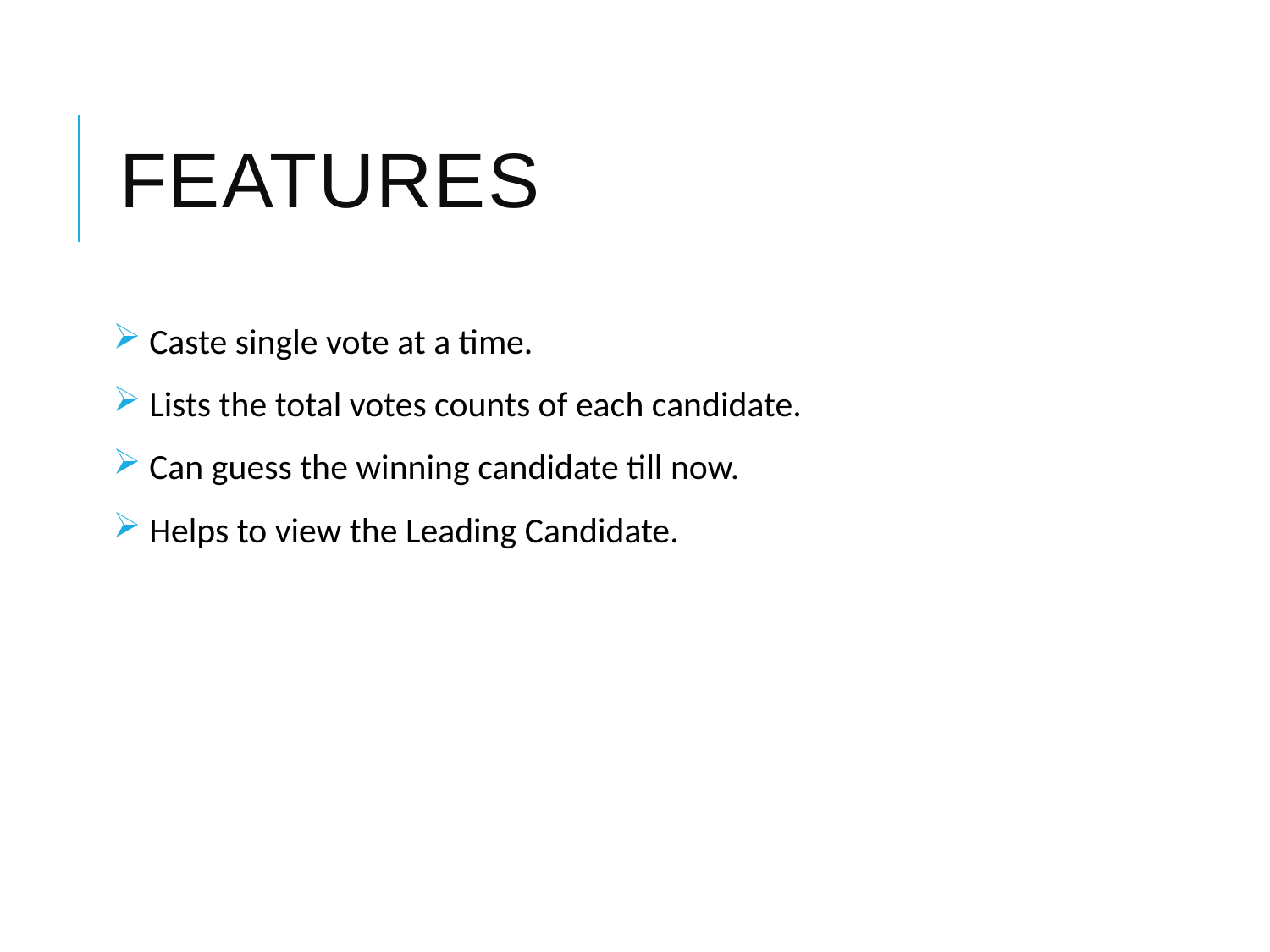

# Features
 Caste single vote at a time.
 Lists the total votes counts of each candidate.
 Can guess the winning candidate till now.
 Helps to view the Leading Candidate.